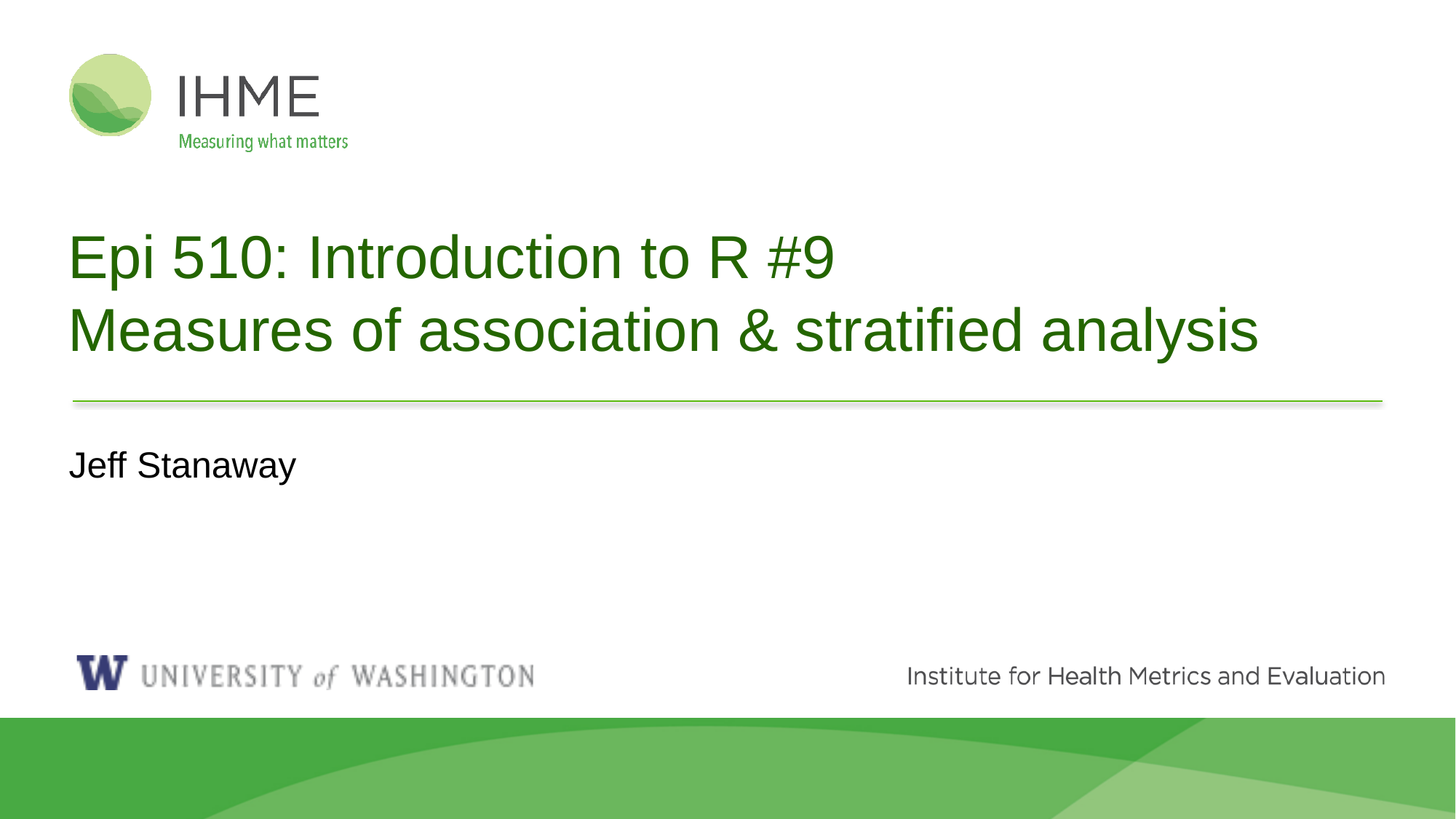

# Epi 510: Introduction to R #9 Measures of association & stratified analysis
Jeff Stanaway